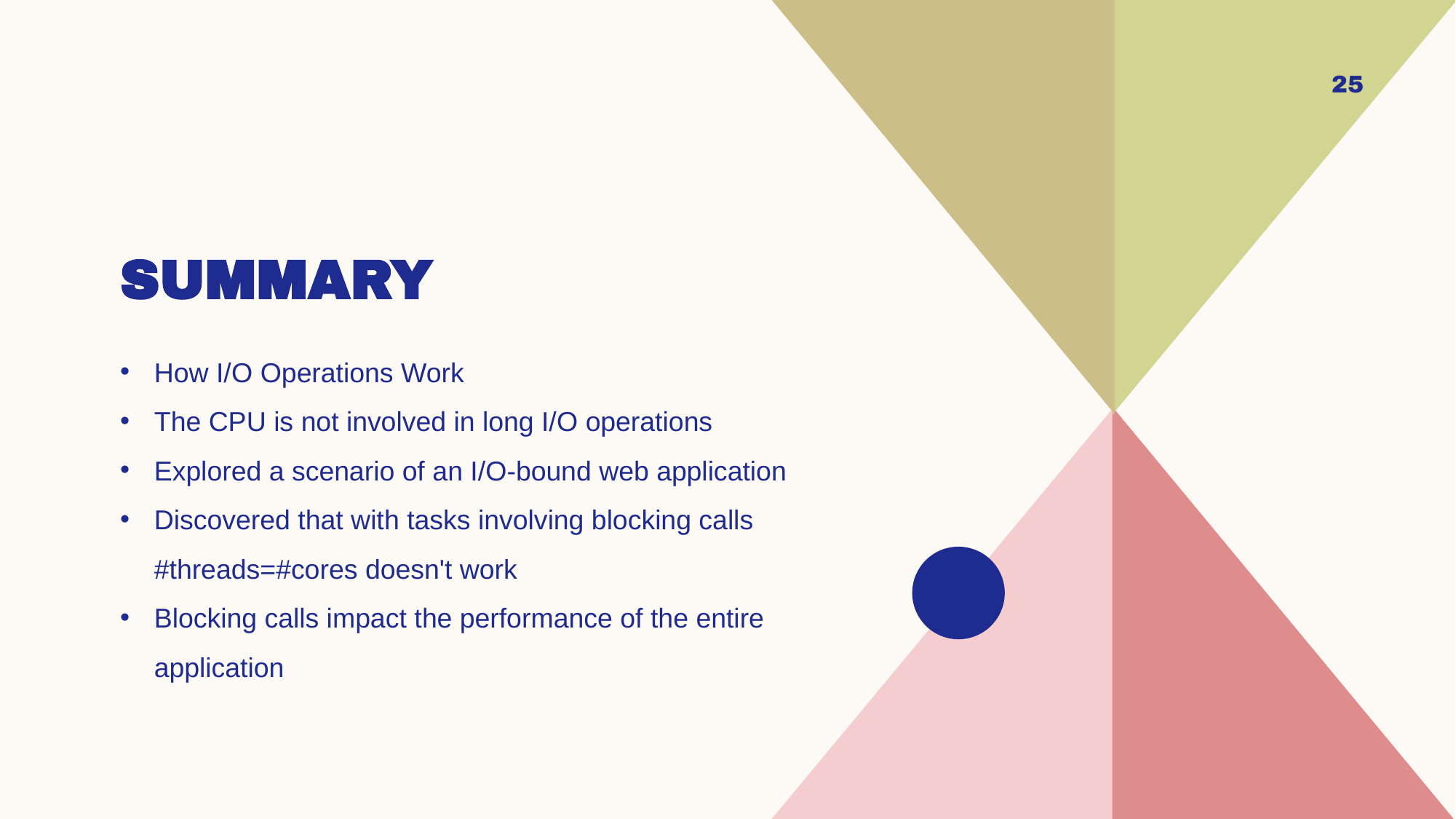

25
# Summary
How I/O Operations Work
The CPU is not involved in long I/O operations
Explored a scenario of an I/O-bound web application
Discovered that with tasks involving blocking calls #threads=#cores doesn't work
Blocking calls impact the performance of the entire application